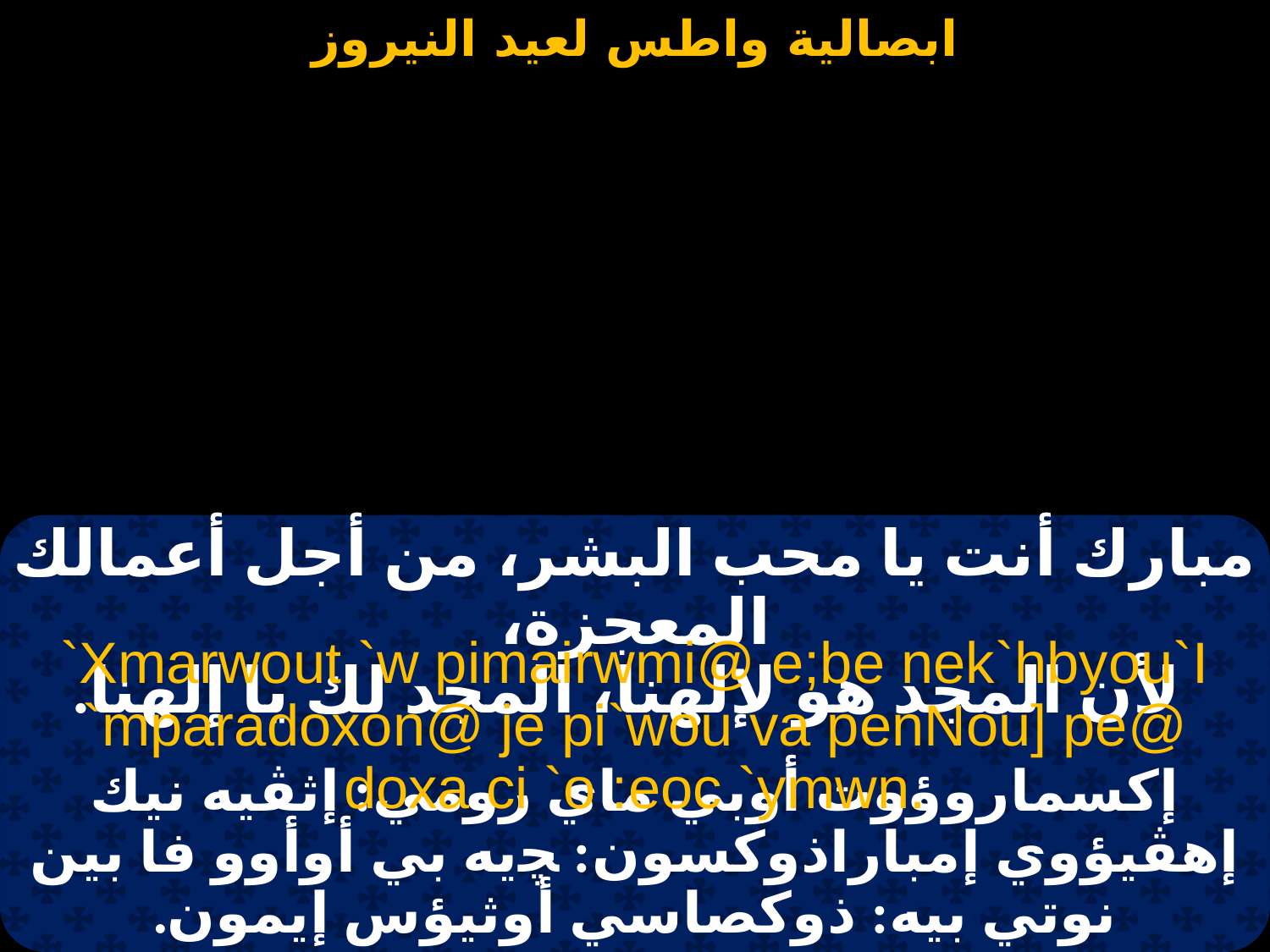

#
مبارك أنت يا محب البشر، من أجل أعمالك المعجزة،
 لأن المجد هو لإلهنا، المجد لك يا إلهنا.
`Xmarwout `w pimairwmi@ e;be nek`hbyou`I `mparadoxon@ je pi`wou va penNou] pe@ doxa ci `o :eoc `ymwn.
إكسماروؤوت أوبي ماي رومي: إثڤيه نيك إهڤيؤوي إمباراذوكسون: ﭽيه بي أوأوو فا بين نوتي بيه: ذوكصاسي أوثيؤس إيمون.